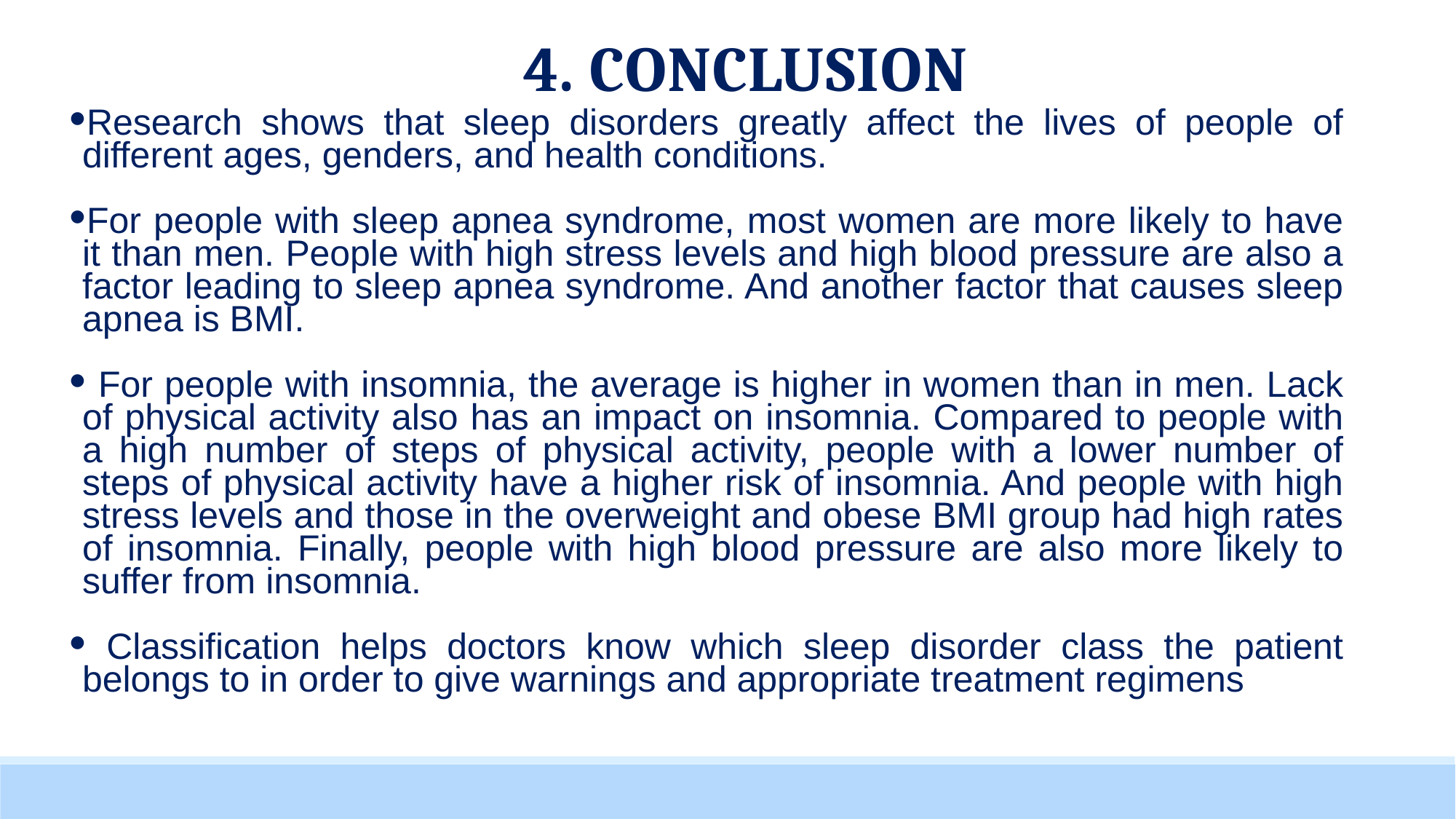

4. CONCLUSION
Research shows that sleep disorders greatly affect the lives of people of different ages, genders, and health conditions.

For people with sleep apnea syndrome, most women are more likely to have it than men. People with high stress levels and high blood pressure are also a factor leading to sleep apnea syndrome. And another factor that causes sleep apnea is BMI.

 For people with insomnia, the average is higher in women than in men. Lack of physical activity also has an impact on insomnia. Compared to people with a high number of steps of physical activity, people with a lower number of steps of physical activity have a higher risk of insomnia. And people with high stress levels and those in the overweight and obese BMI group had high rates of insomnia. Finally, people with high blood pressure are also more likely to suffer from insomnia.

 Classification helps doctors know which sleep disorder class the patient belongs to in order to give warnings and appropriate treatment regimens